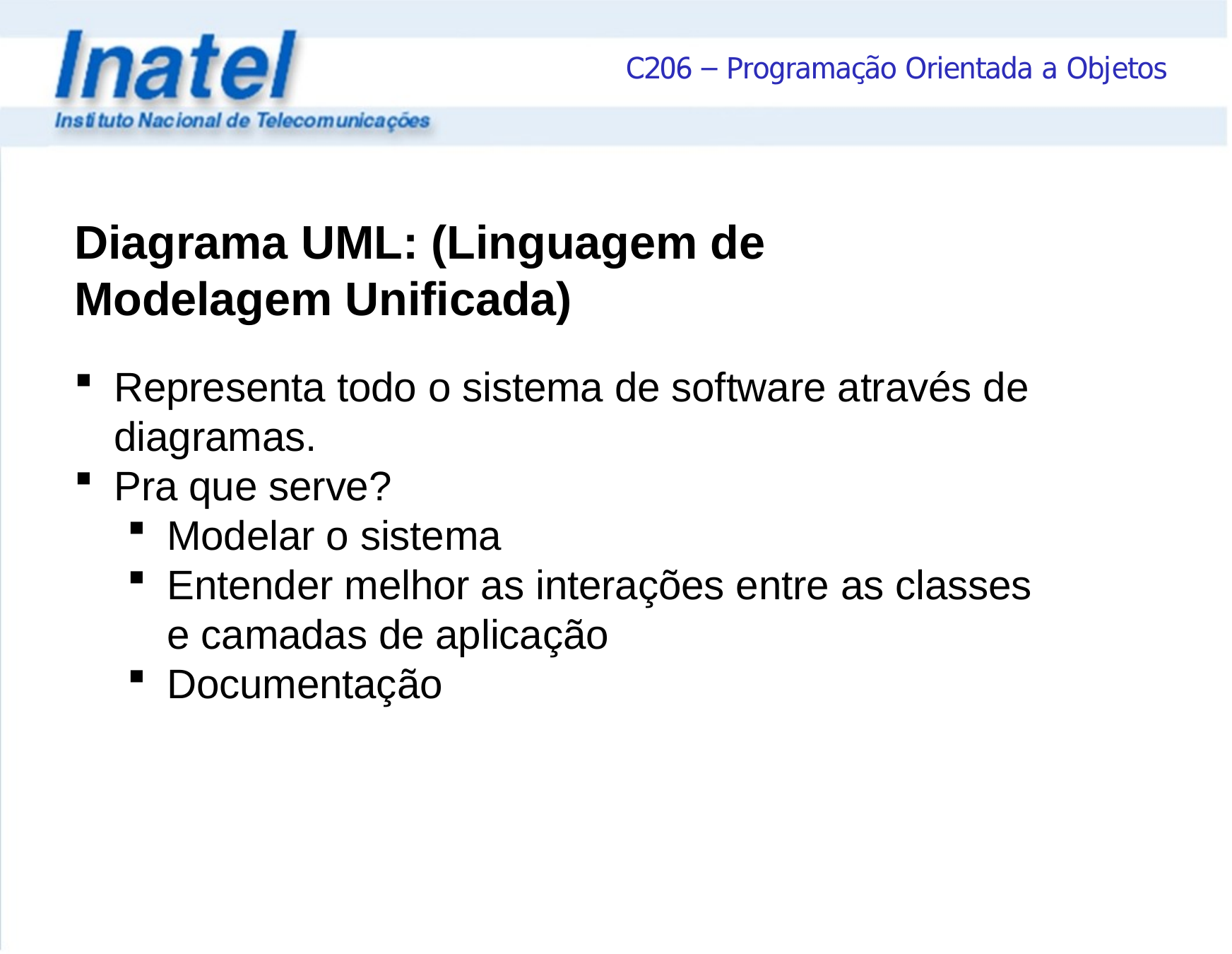

Diagrama UML: (Linguagem de Modelagem Unificada)

Representa todo o sistema de software através de diagramas.
Pra que serve?
Modelar o sistema
Entender melhor as interações entre as classes e camadas de aplicação
Documentação